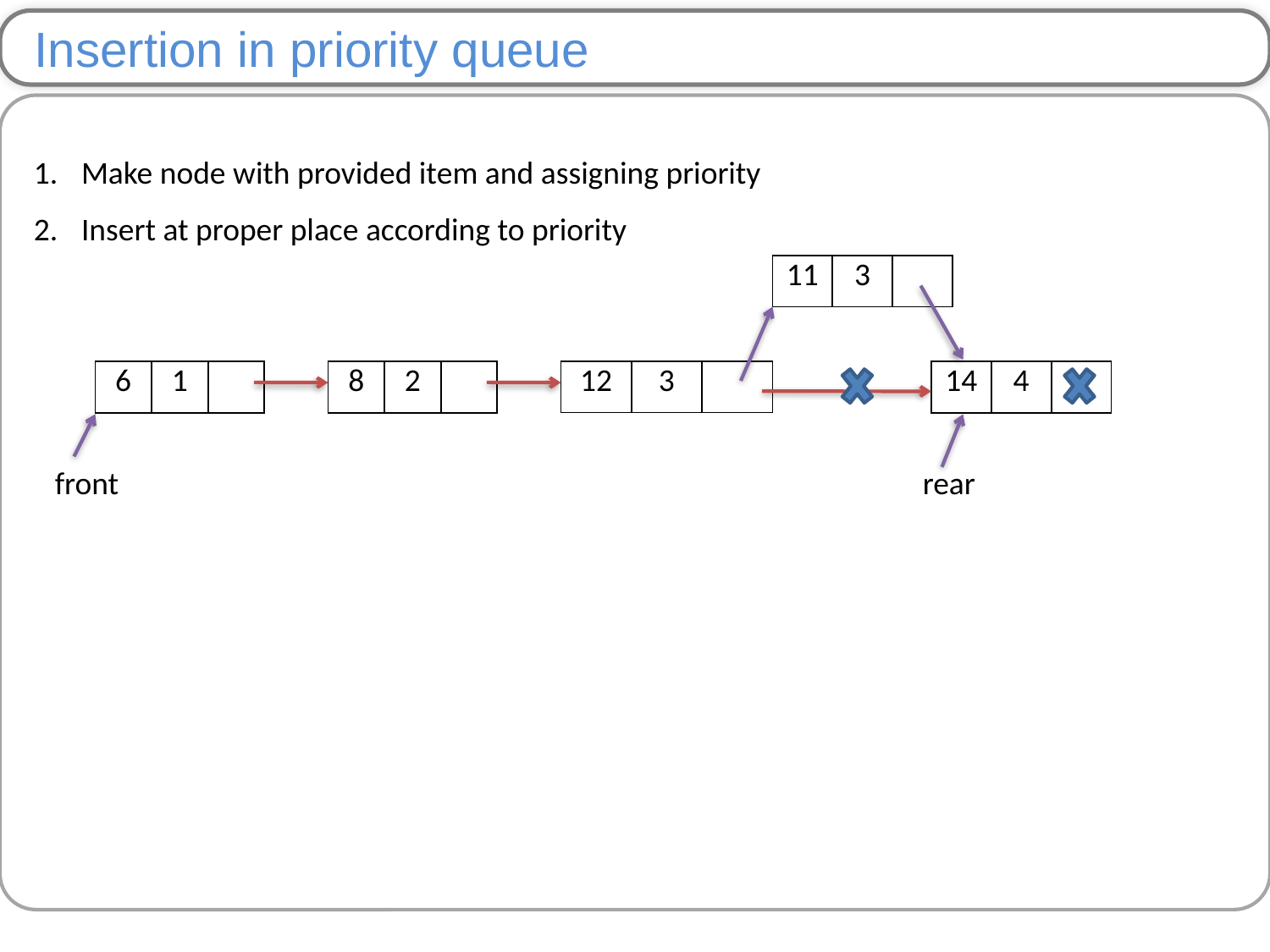

Insertion in priority queue

Make node with provided item and assigning priority
Insert at proper place according to priority

| 11 | 3 |  |
| --- | --- | --- |

| 12 | 3 |  |
| --- | --- | --- |
| 6 | 1 |  |
| --- | --- | --- |
| 8 | 2 |  |
| --- | --- | --- |
| 14 | 4 |  |
| --- | --- | --- |
front
rear